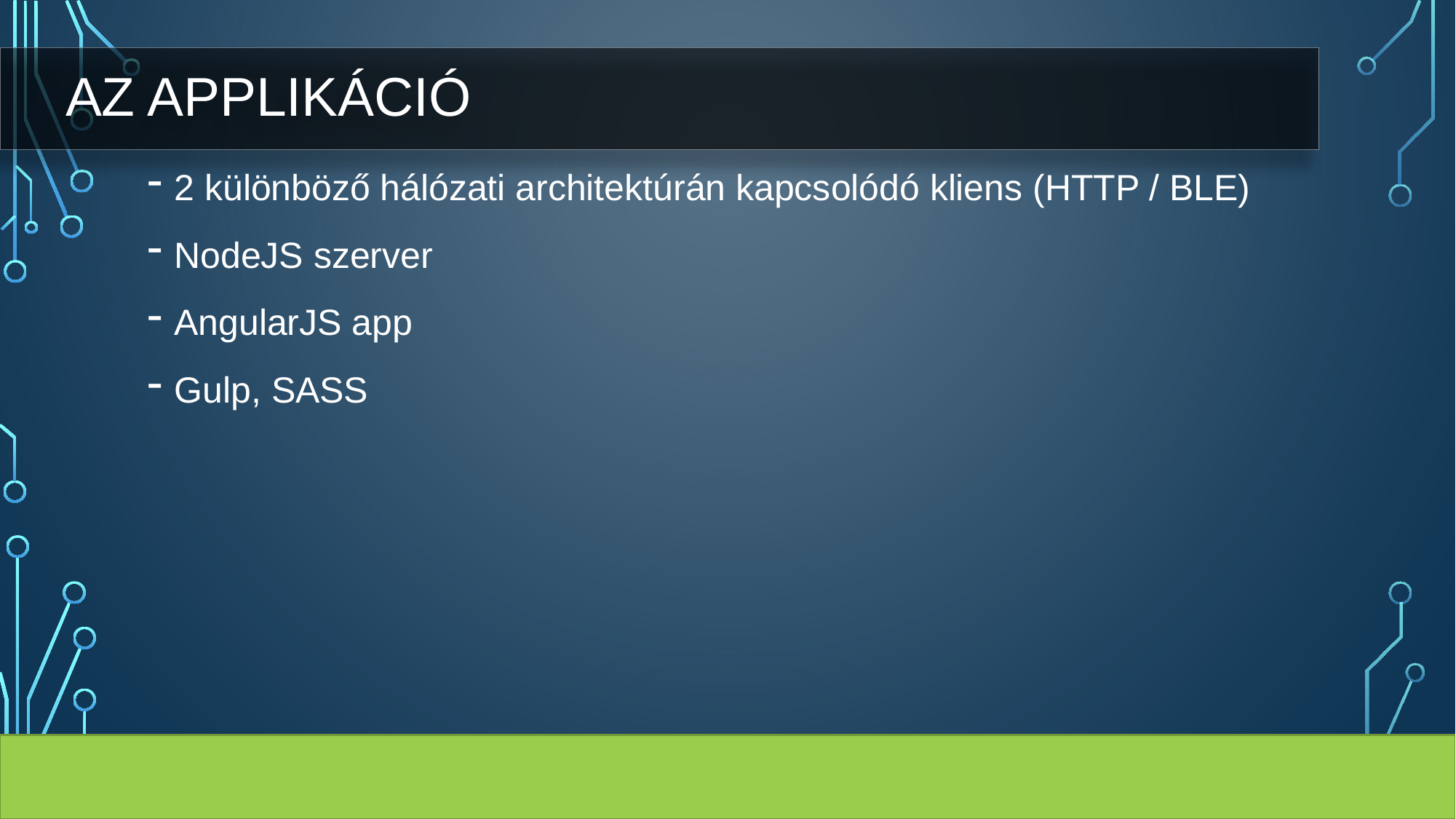

# Az applikáció
2 különböző hálózati architektúrán kapcsolódó kliens (HTTP / BLE)
NodeJS szerver
AngularJS app
Gulp, SASS